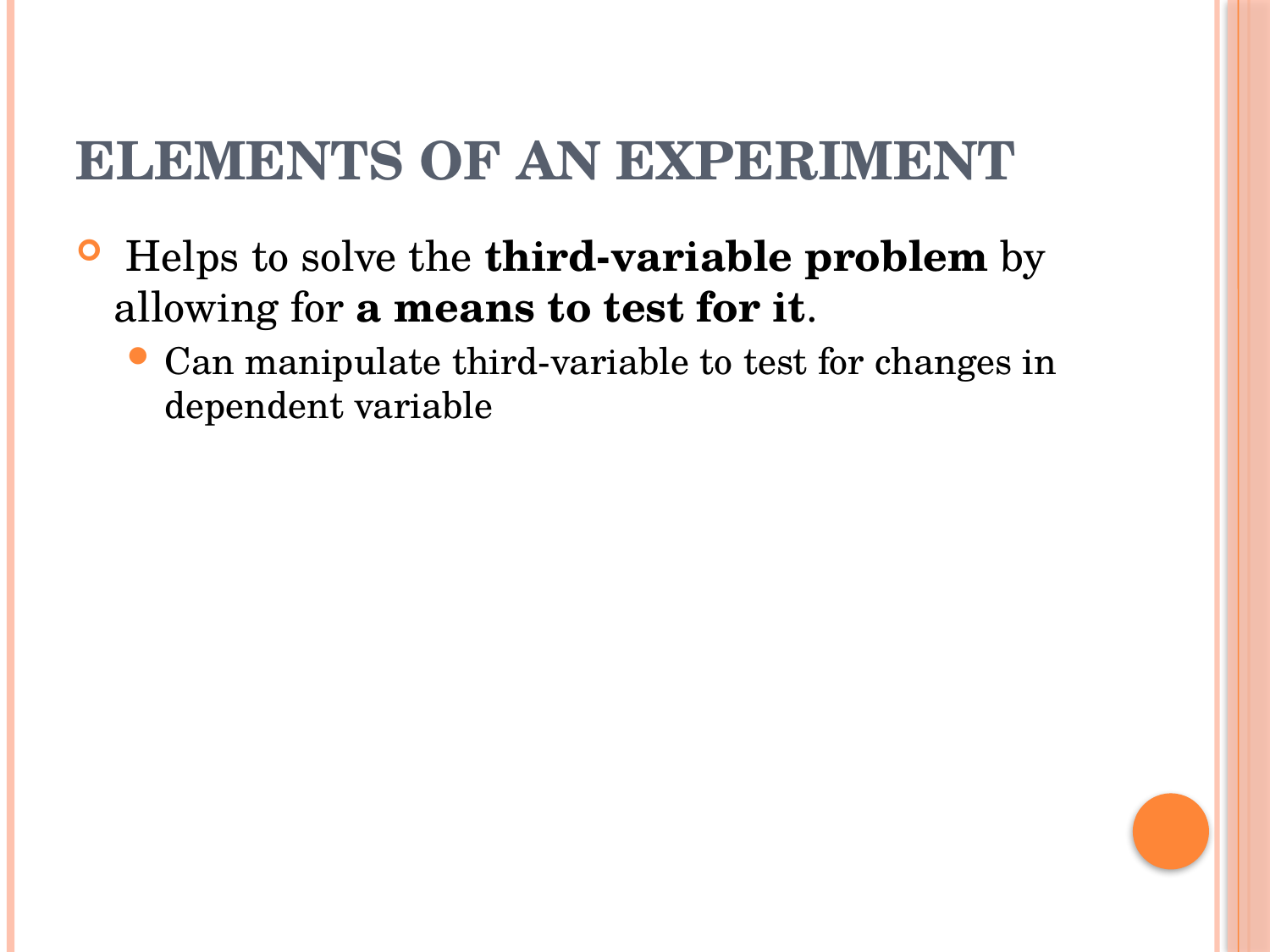

# Elements of an experiment
 Helps to solve the third-variable problem by allowing for a means to test for it.
Can manipulate third-variable to test for changes in dependent variable